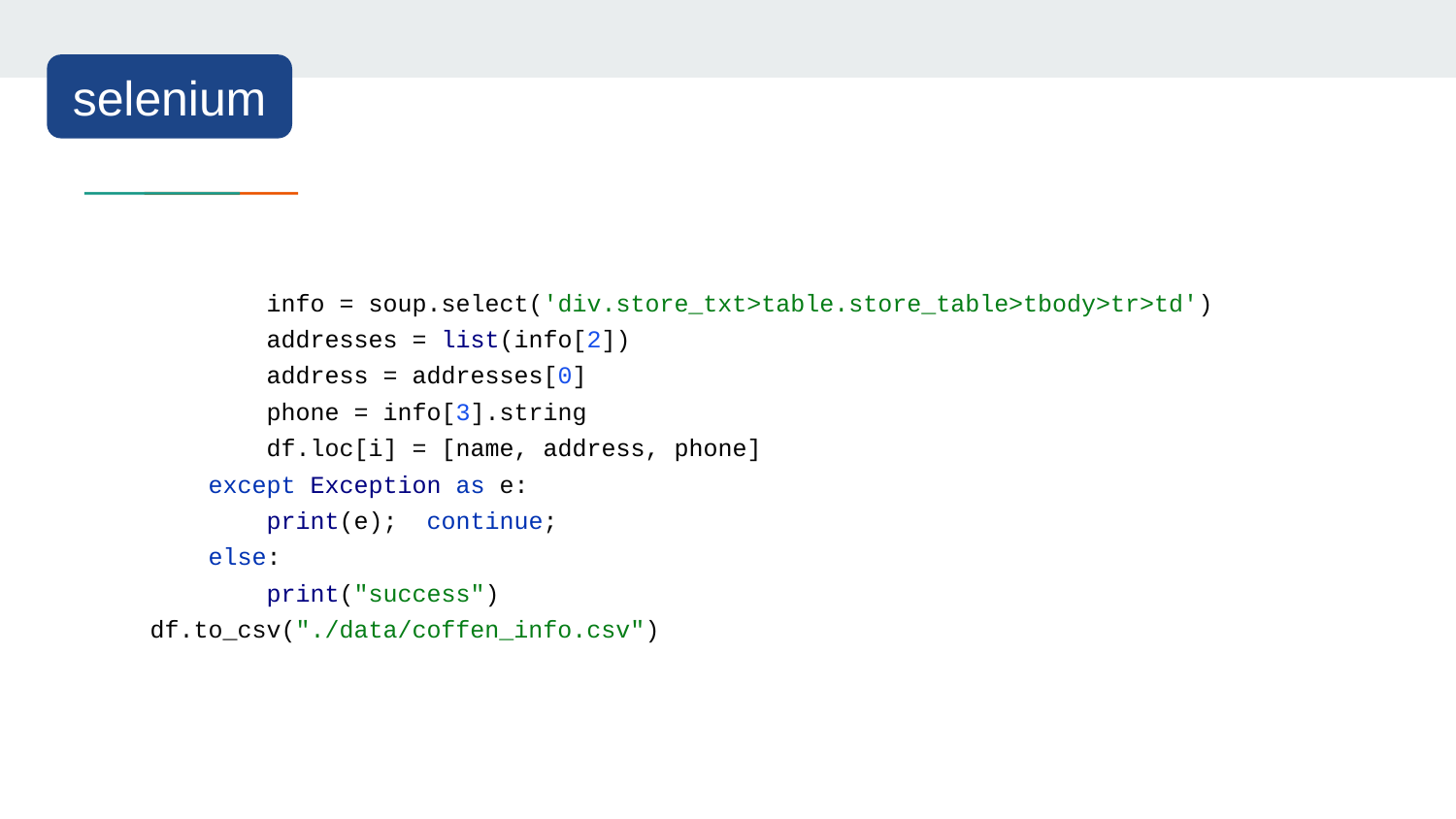

selenium
           info = soup.select('div.store_txt>table.store_table>tbody>tr>td')
           addresses = list(info[2])
           address = addresses[0]
           phone = info[3].string
           df.loc[i] = [name, address, phone]
       except Exception as e:
           print(e);  continue;
       else:
           print("success")
   df.to_csv("./data/coffen_info.csv")